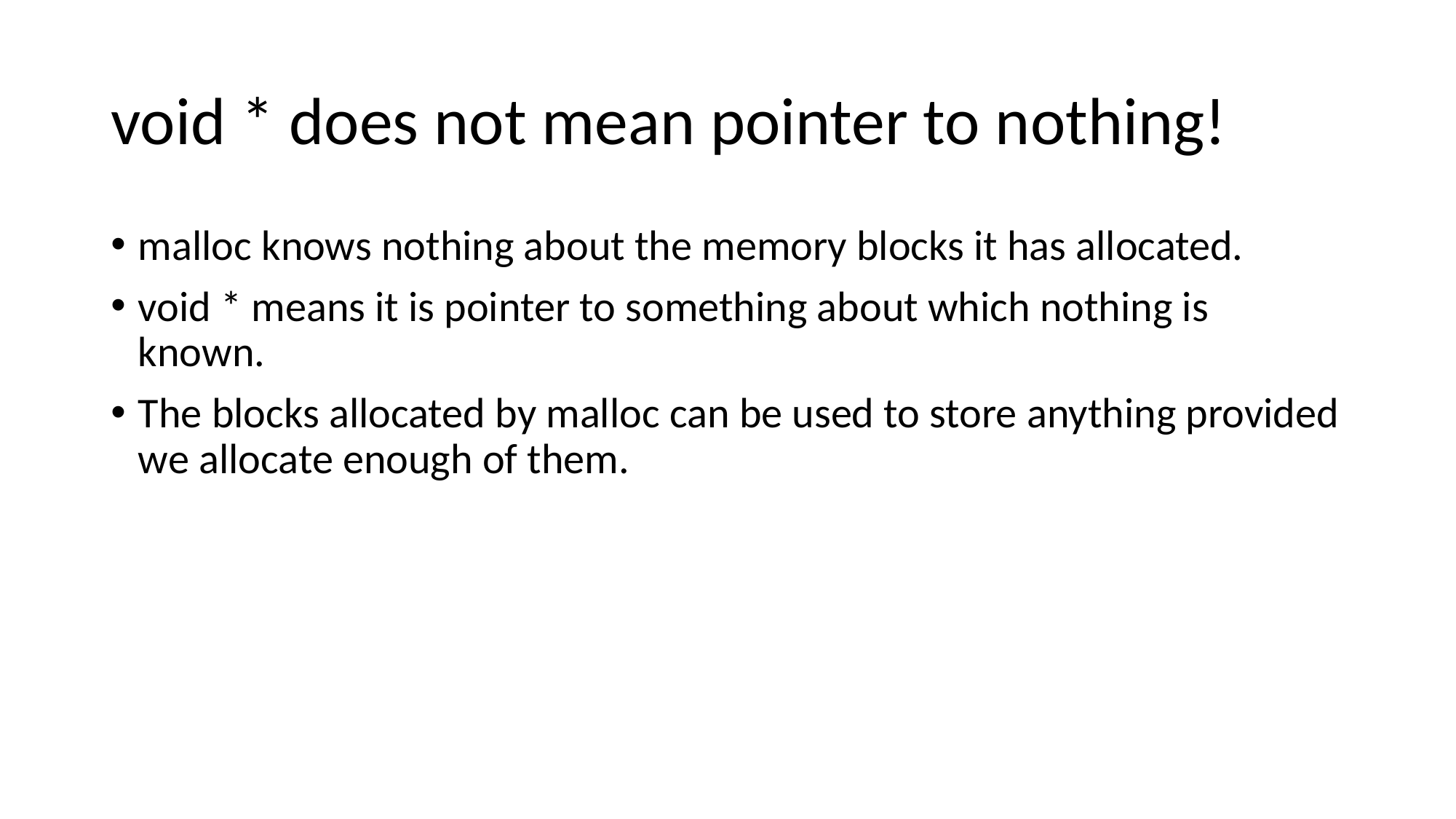

# void * does not mean pointer to nothing!
malloc knows nothing about the memory blocks it has allocated.
void * means it is pointer to something about which nothing is known.
The blocks allocated by malloc can be used to store anything provided we allocate enough of them.